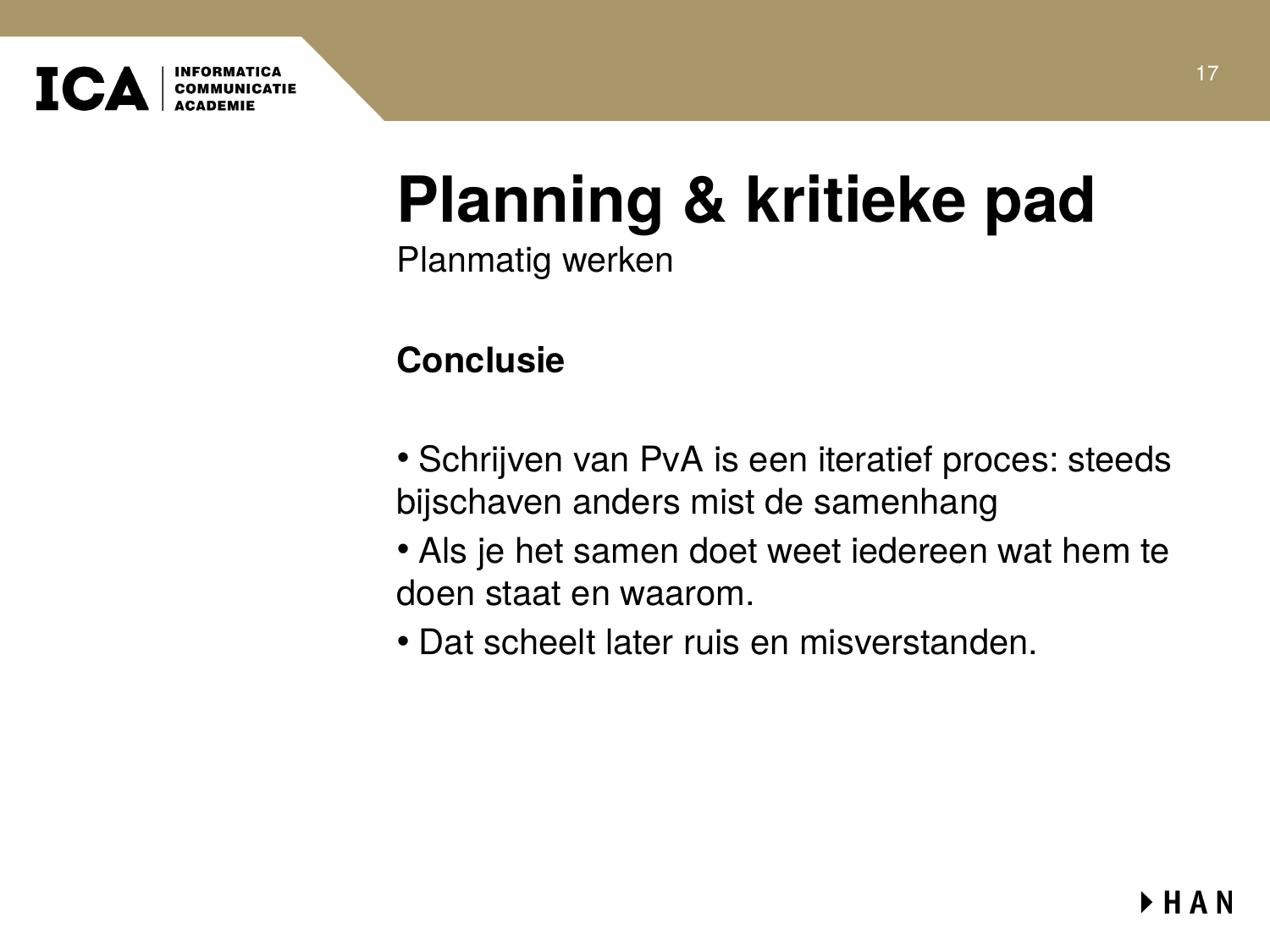

17
# Planning & kritieke pad
Planmatig werken

Conclusie

 Schrijven van PvA is een iteratief proces: steeds bijschaven anders mist de samenhang
 Als je het samen doet weet iedereen wat hem te doen staat en waarom.
 Dat scheelt later ruis en misverstanden.